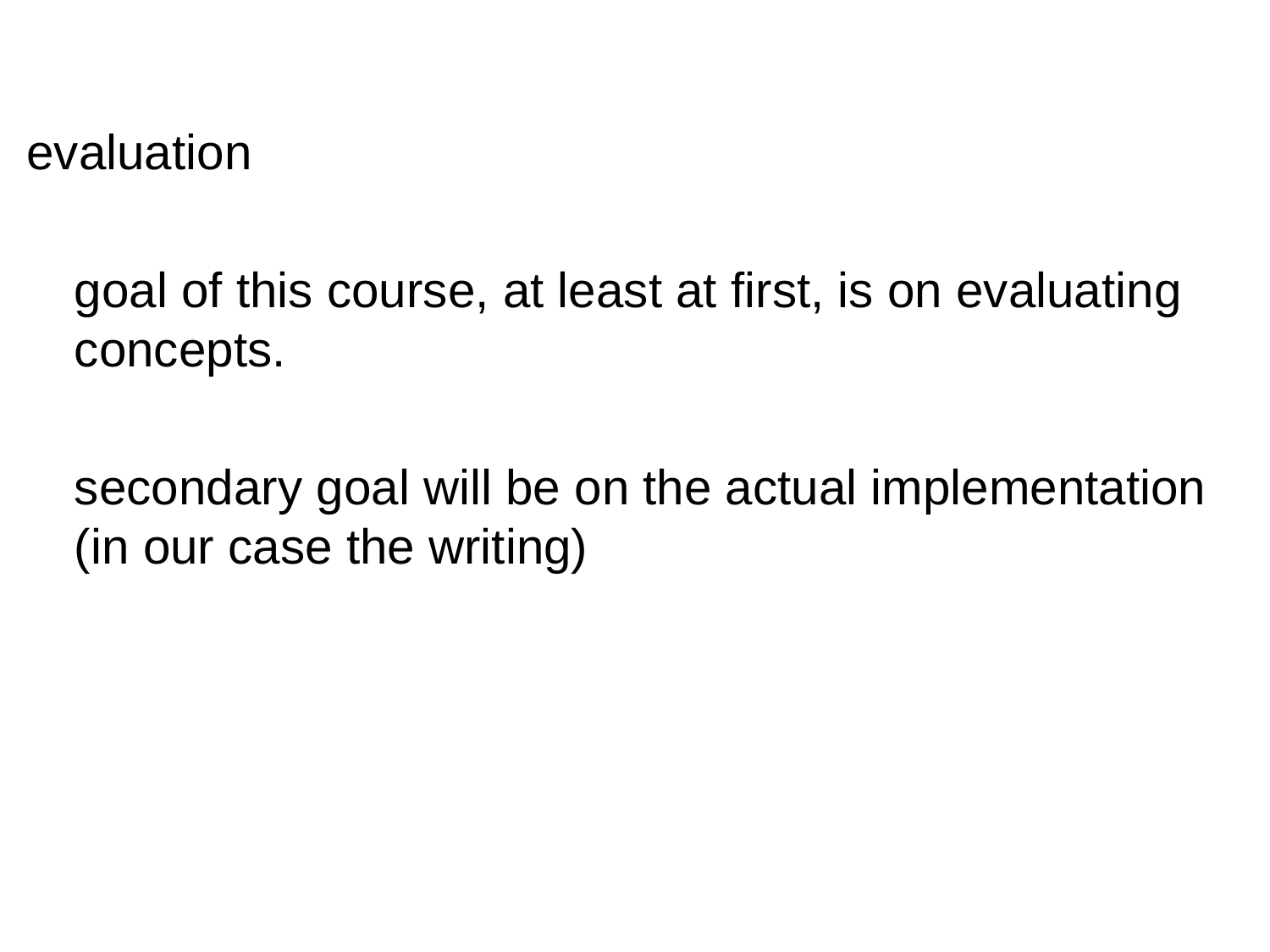

#
evaluation

	goal of this course, at least at first, is on evaluating concepts.

	secondary goal will be on the actual implementation (in our case the writing)